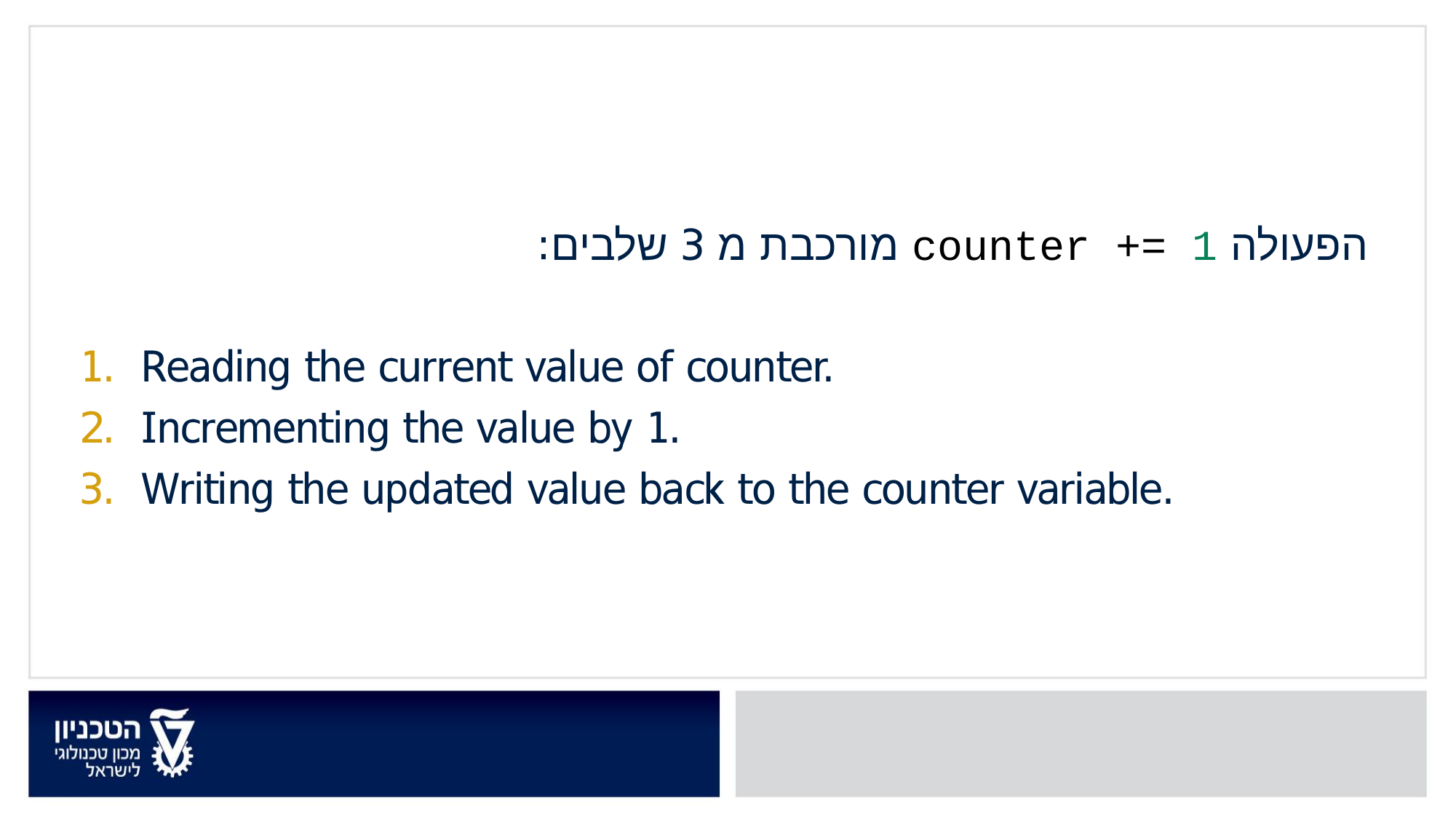

הפעולה counter += 1 מורכבת מ 3 שלבים:

Reading the current value of counter.
Incrementing the value by 1.
Writing the updated value back to the counter variable.